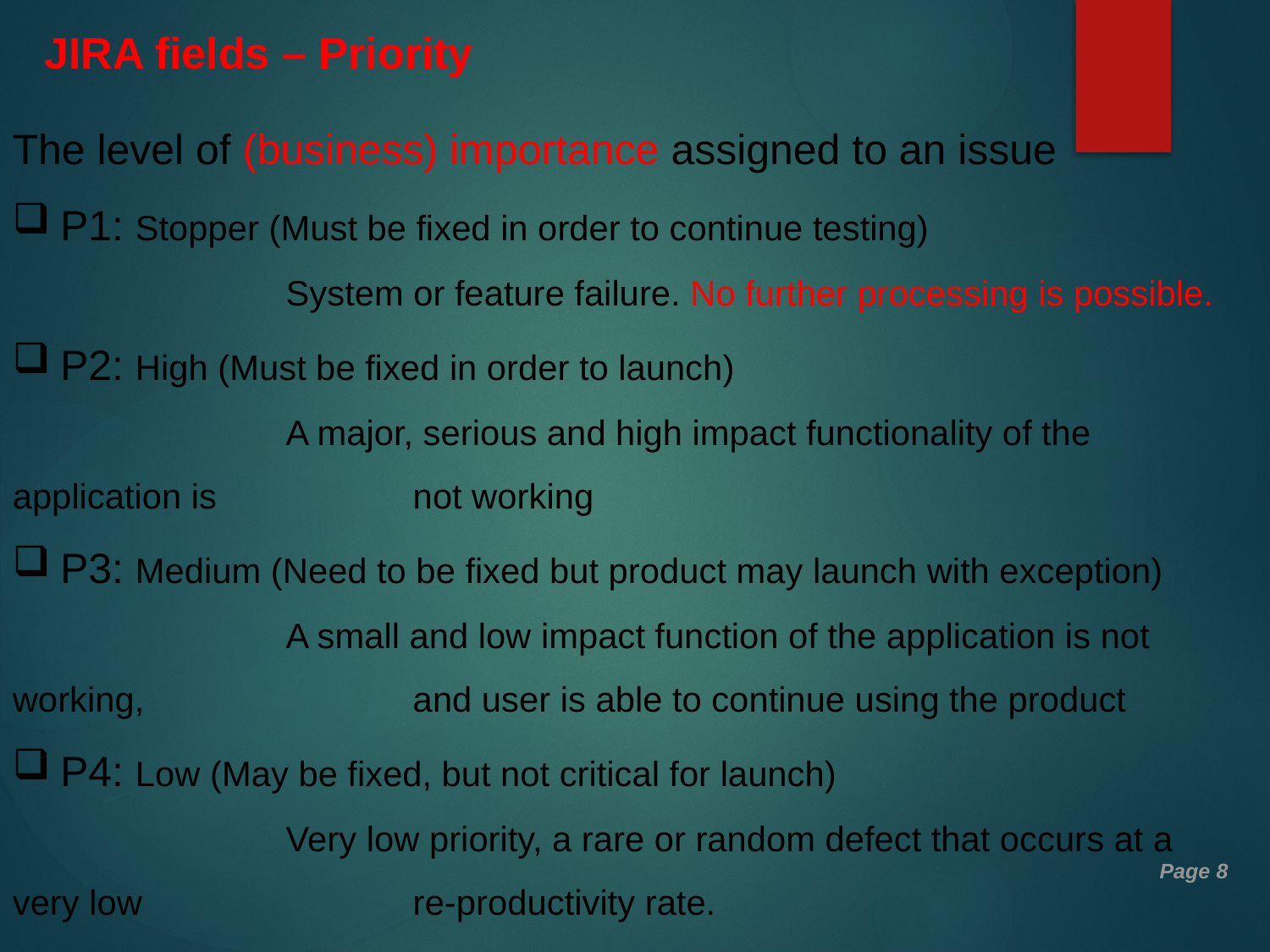

JIRA fields – Priority
The level of (business) importance assigned to an issue
P1: Stopper (Must be fixed in order to continue testing)
		  System or feature failure. No further processing is possible.
P2: High (Must be fixed in order to launch)
		  A major, serious and high impact functionality of the application is 		  not working
P3: Medium (Need to be fixed but product may launch with exception)
		  A small and low impact function of the application is not working, 		  and user is able to continue using the product
P4: Low (May be fixed, but not critical for launch)
		  Very low priority, a rare or random defect that occurs at a very low 		  re-productivity rate.

Page 8